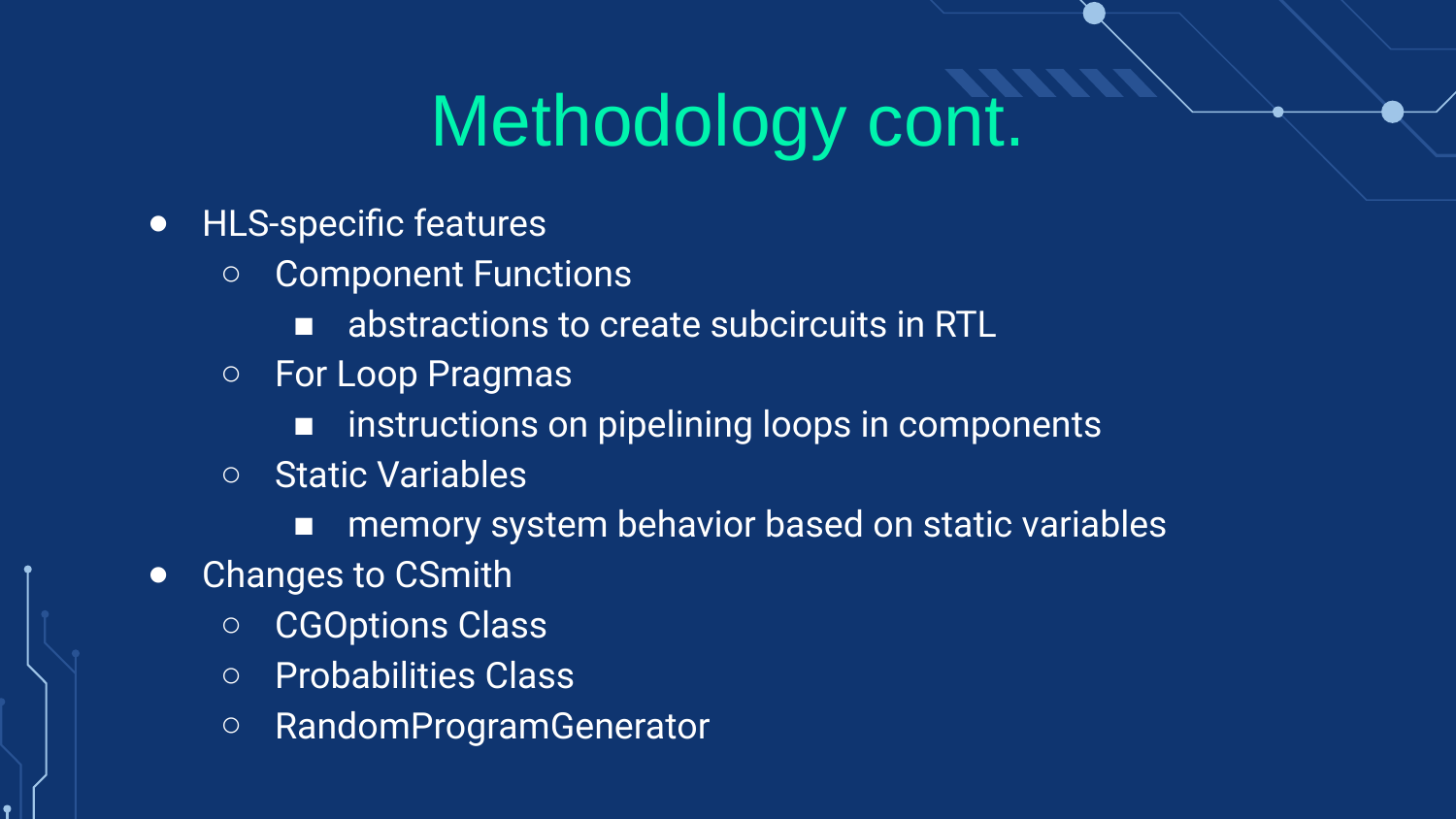

# Methodology cont.
HLS-specific features
Component Functions
abstractions to create subcircuits in RTL
For Loop Pragmas
instructions on pipelining loops in components
Static Variables
memory system behavior based on static variables
Changes to CSmith
CGOptions Class
Probabilities Class
RandomProgramGenerator